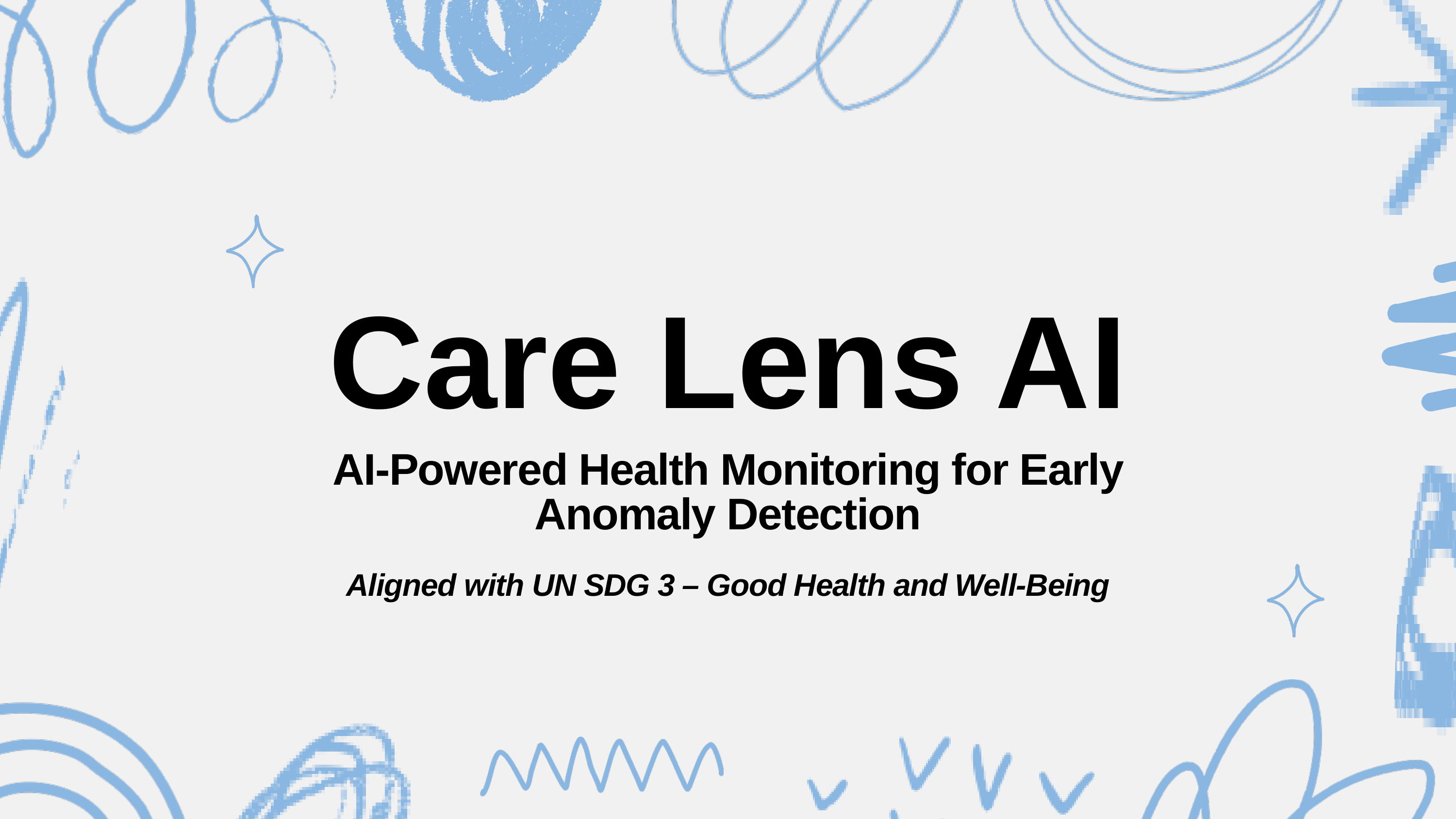

Care Lens AI
AI-Powered Health Monitoring for Early Anomaly Detection

Aligned with UN SDG 3 – Good Health and Well-Being